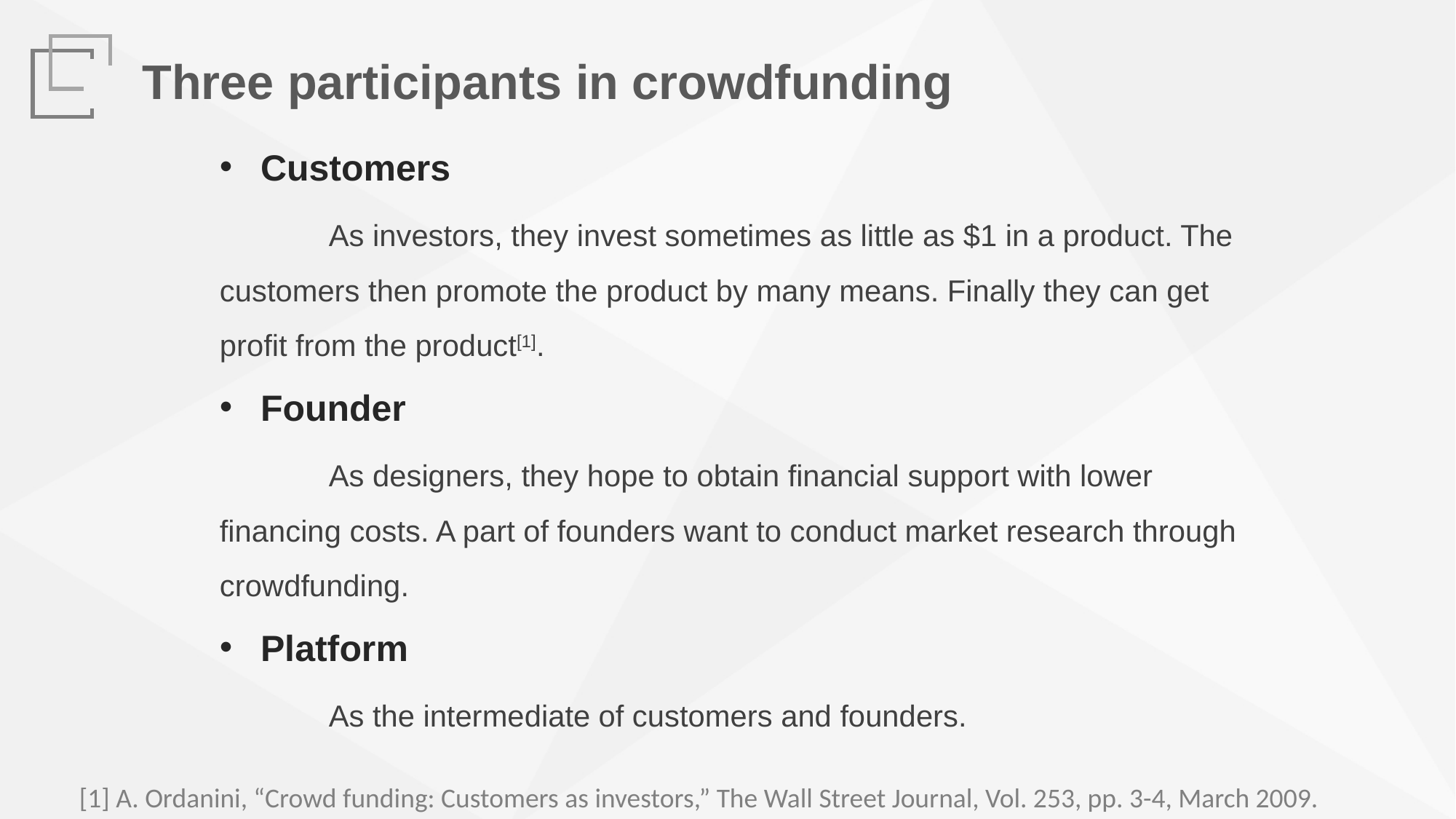

Three participants in crowdfunding

Customers
	As investors, they invest sometimes as little as $1 in a product. The customers then promote the product by many means. Finally they can get profit from the product[1].
Founder
	As designers, they hope to obtain financial support with lower financing costs. A part of founders want to conduct market research through crowdfunding.
Platform
	As the intermediate of customers and founders.
[1] A. Ordanini, “Crowd funding: Customers as investors,” The Wall Street Journal, Vol. 253, pp. 3-4, March 2009.